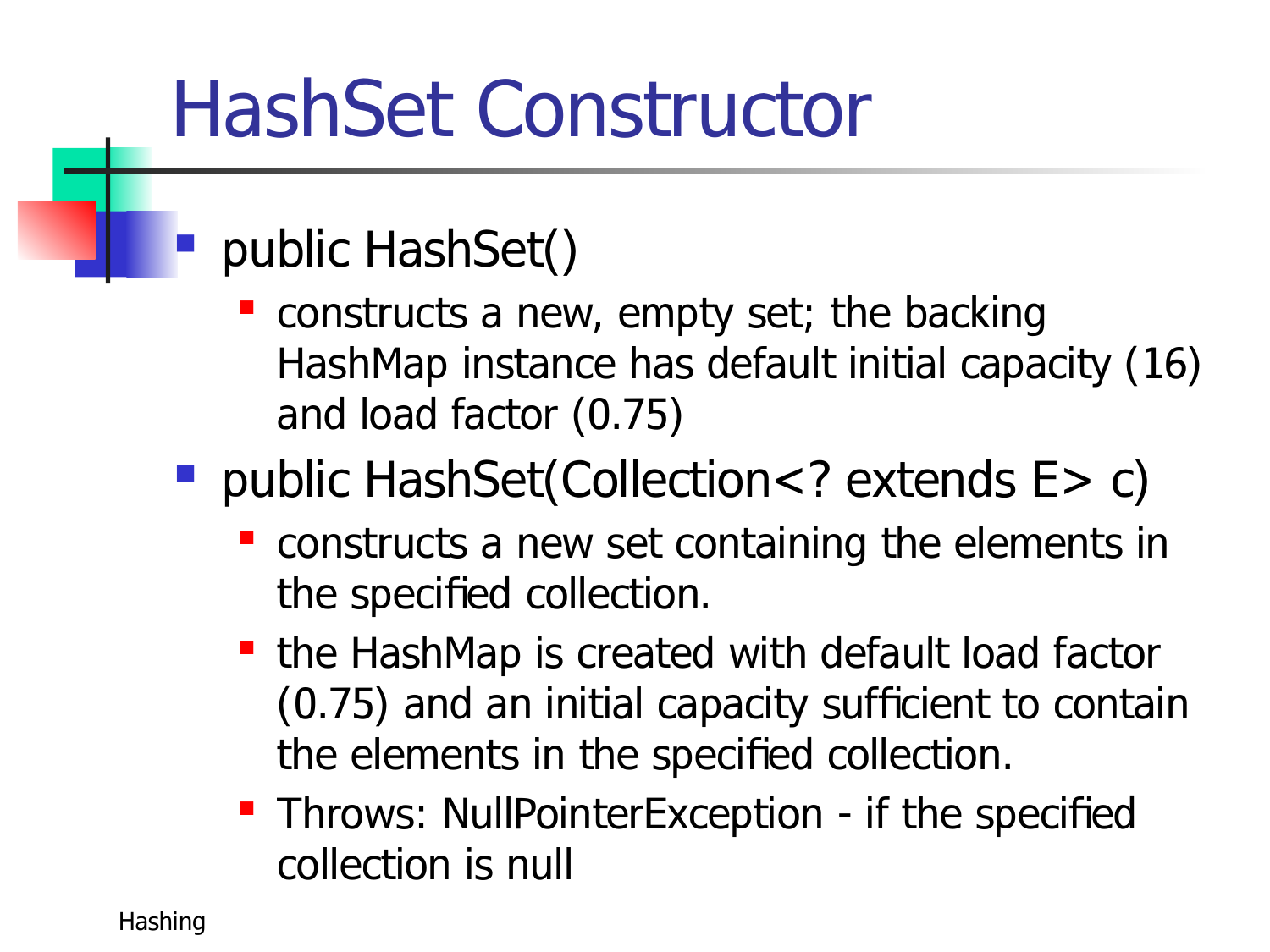

# HashSet Constructor
public HashSet()
constructs a new, empty set; the backing HashMap instance has default initial capacity (16) and load factor (0.75)
public HashSet(Collection<? extends E> c)
constructs a new set containing the elements in the specified collection.
the HashMap is created with default load factor (0.75) and an initial capacity sufficient to contain the elements in the specified collection.
Throws: NullPointerException - if the specified collection is null

Hashing